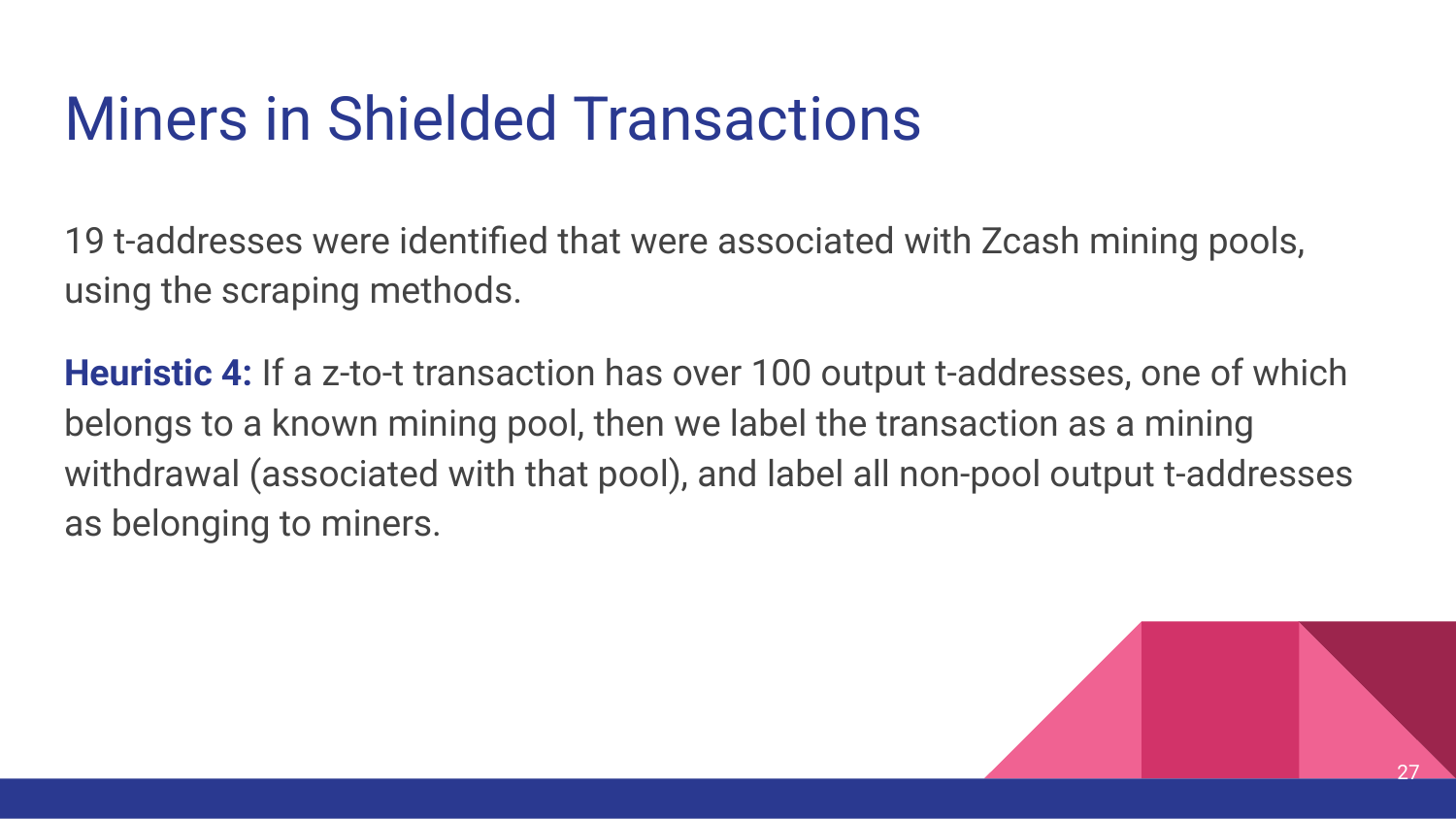

# Miners in Shielded Transactions
19 t-addresses were identified that were associated with Zcash mining pools, using the scraping methods.
Heuristic 4: If a z-to-t transaction has over 100 output t-addresses, one of which belongs to a known mining pool, then we label the transaction as a mining withdrawal (associated with that pool), and label all non-pool output t-addresses as belonging to miners.
27